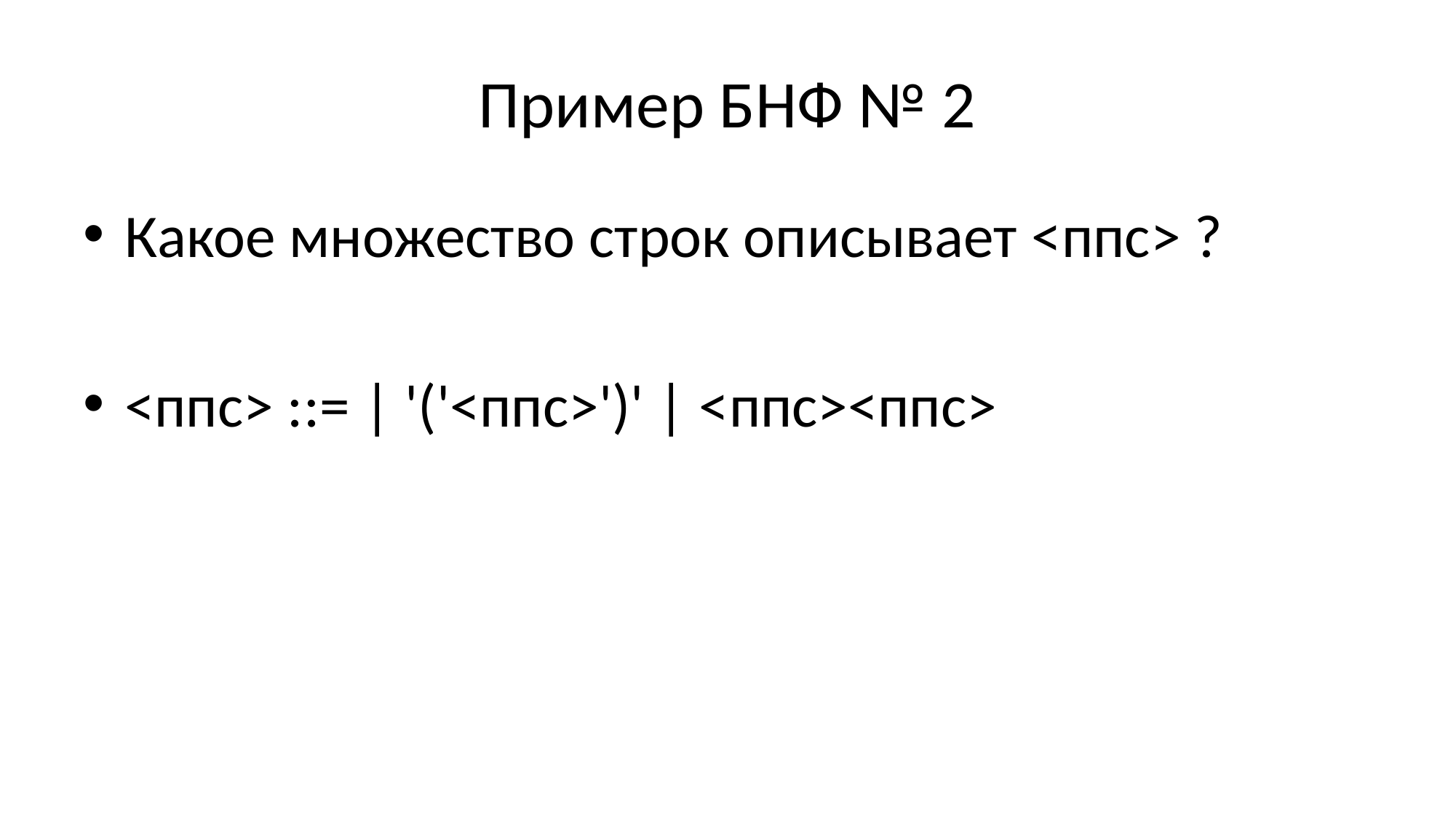

# Пример БНФ № 2
Какое множество строк описывает <ппс> ?

<ппс> ::= | '('<ппс>')' | <ппс><ппс>